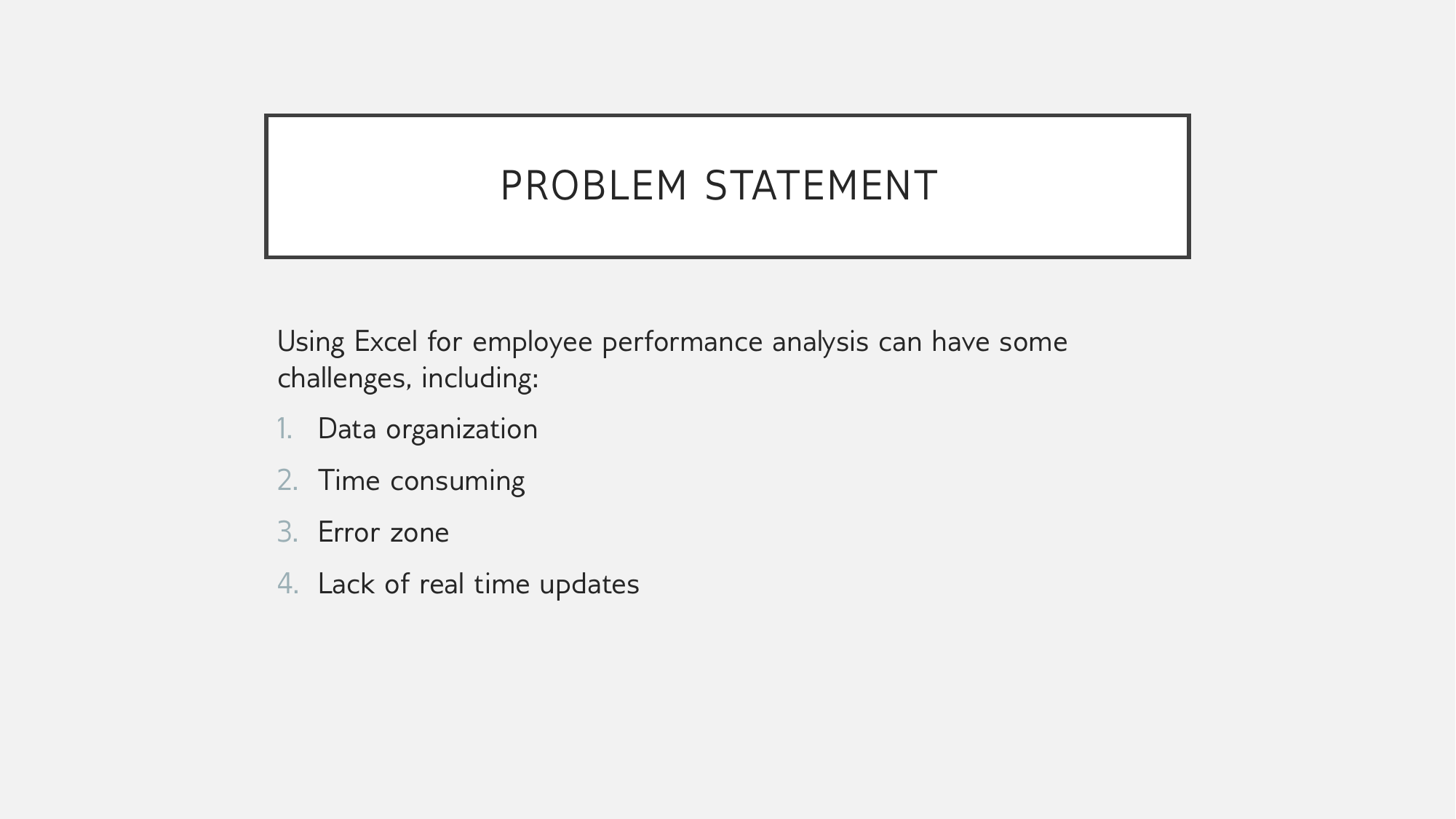

# Problem statement
Using Excel for employee performance analysis can have some challenges, including:
Data organization
Time consuming
Error zone
Lack of real time updates